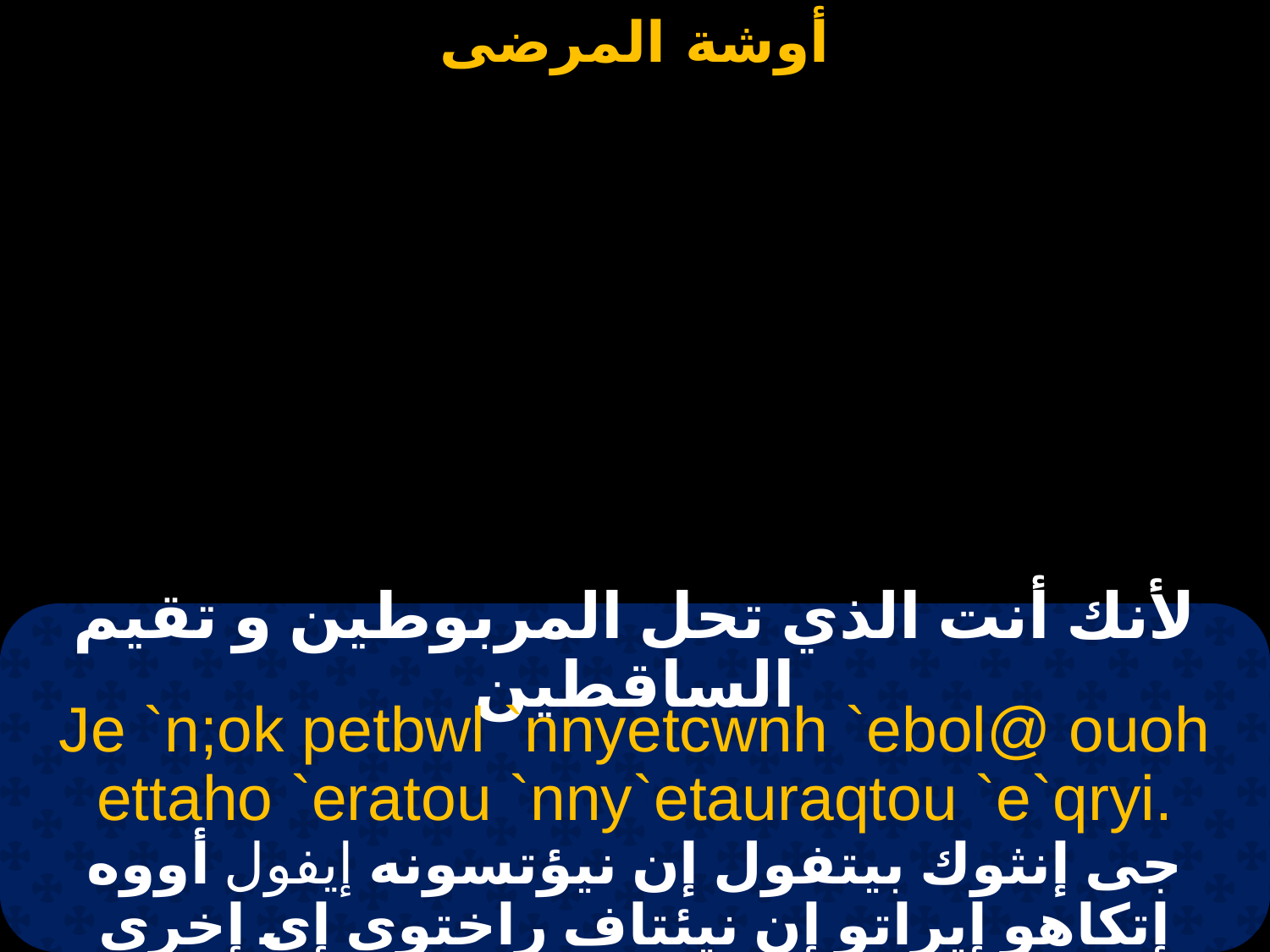

# لأنك أنت الذي تحل المربوطين و تقيم الساقطين
Je `n;ok petbwl `nnyetcwnh `ebol@ ouoh ettaho `eratou `nny`etauraqtou `e`qryi.
جى إنثوك بيتفول إن نيؤتسونه إيفول أووه إتكاهو إيراتو إن نيئتاف راختوى إى إخرى